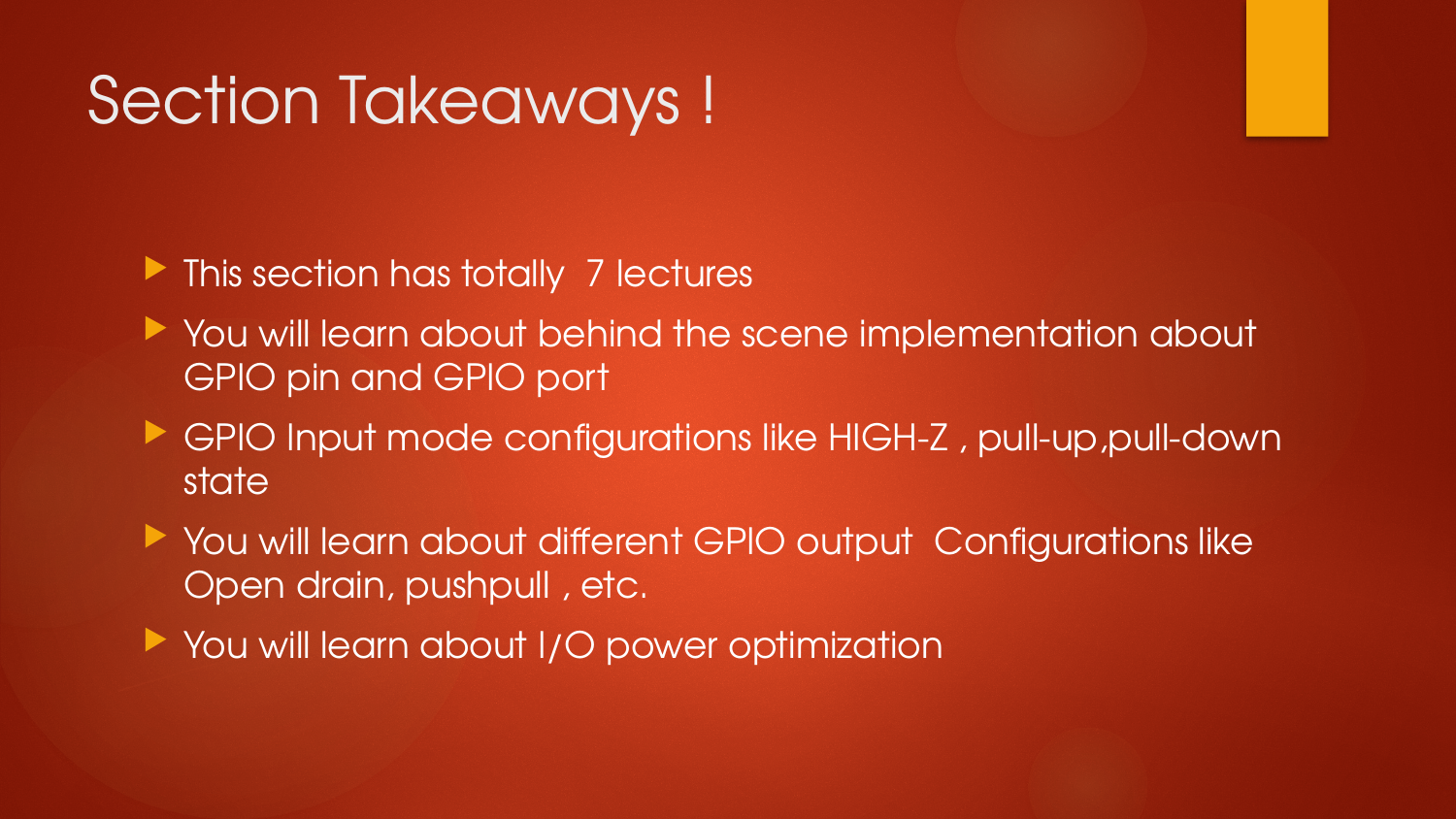

# Section Takeaways !
This section has totally  7 lectures
You will learn about behind the scene implementation about GPIO pin and GPIO port
GPIO Input mode configurations like HIGH-Z , pull-up,pull-down state
You will learn about different GPIO output  Configurations like Open drain, pushpull , etc.
You will learn about I/O power optimization